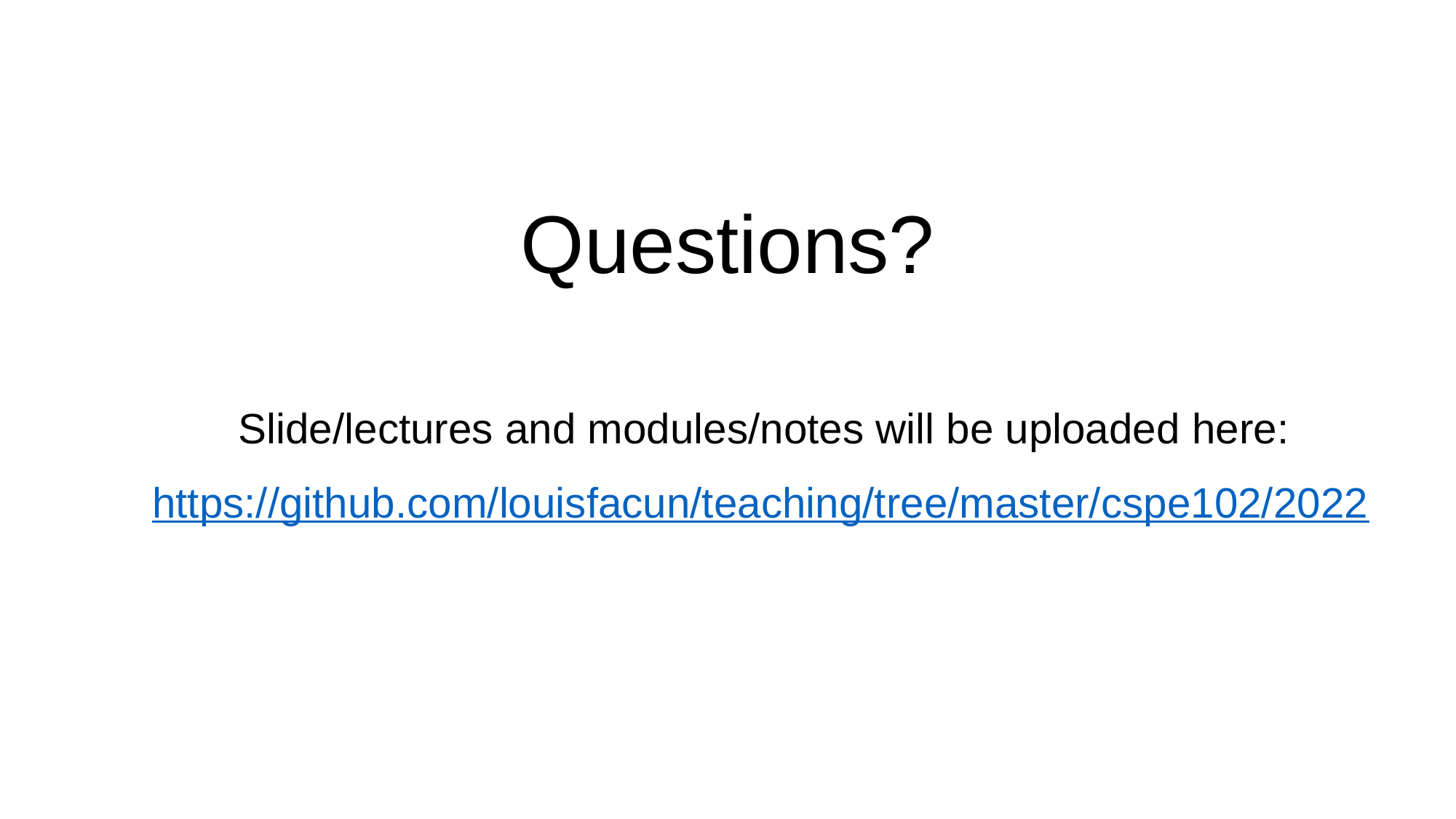

Questions?
Slide/lectures and modules/notes will be uploaded here:
https://github.com/louisfacun/teaching/tree/master/cspe102/2022